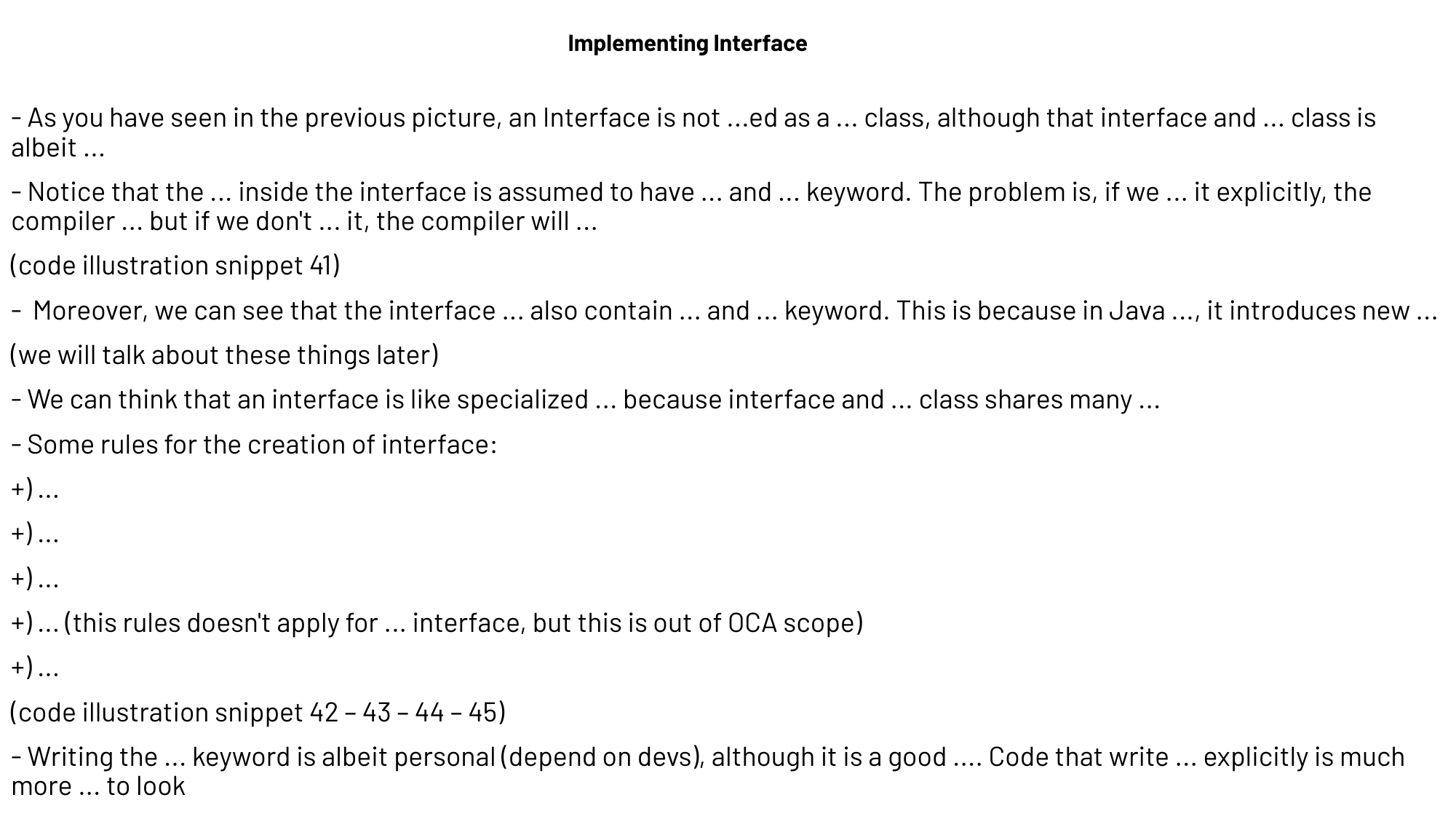

Implementing Interface
- As you have seen in the previous picture, an Interface is not ...ed as a ... class, although that interface and ... class is albeit ...
- Notice that the ... inside the interface is assumed to have ... and ... keyword. The problem is, if we ... it explicitly, the compiler ... but if we don't ... it, the compiler will ...
(code illustration snippet 41)
-  Moreover, we can see that the interface ... also contain ... and ... keyword. This is because in Java ..., it introduces new ...
(we will talk about these things later)
- We can think that an interface is like specialized ... because interface and ... class shares many ...
- Some rules for the creation of interface:
+) ...
+) ...
+) ...
+) ... (this rules doesn't apply for ... interface, but this is out of OCA scope)
+) ...
(code illustration snippet 42 – 43 – 44 – 45)
- Writing the ... keyword is albeit personal (depend on devs), although it is a good .... Code that write ... explicitly is much more ... to look